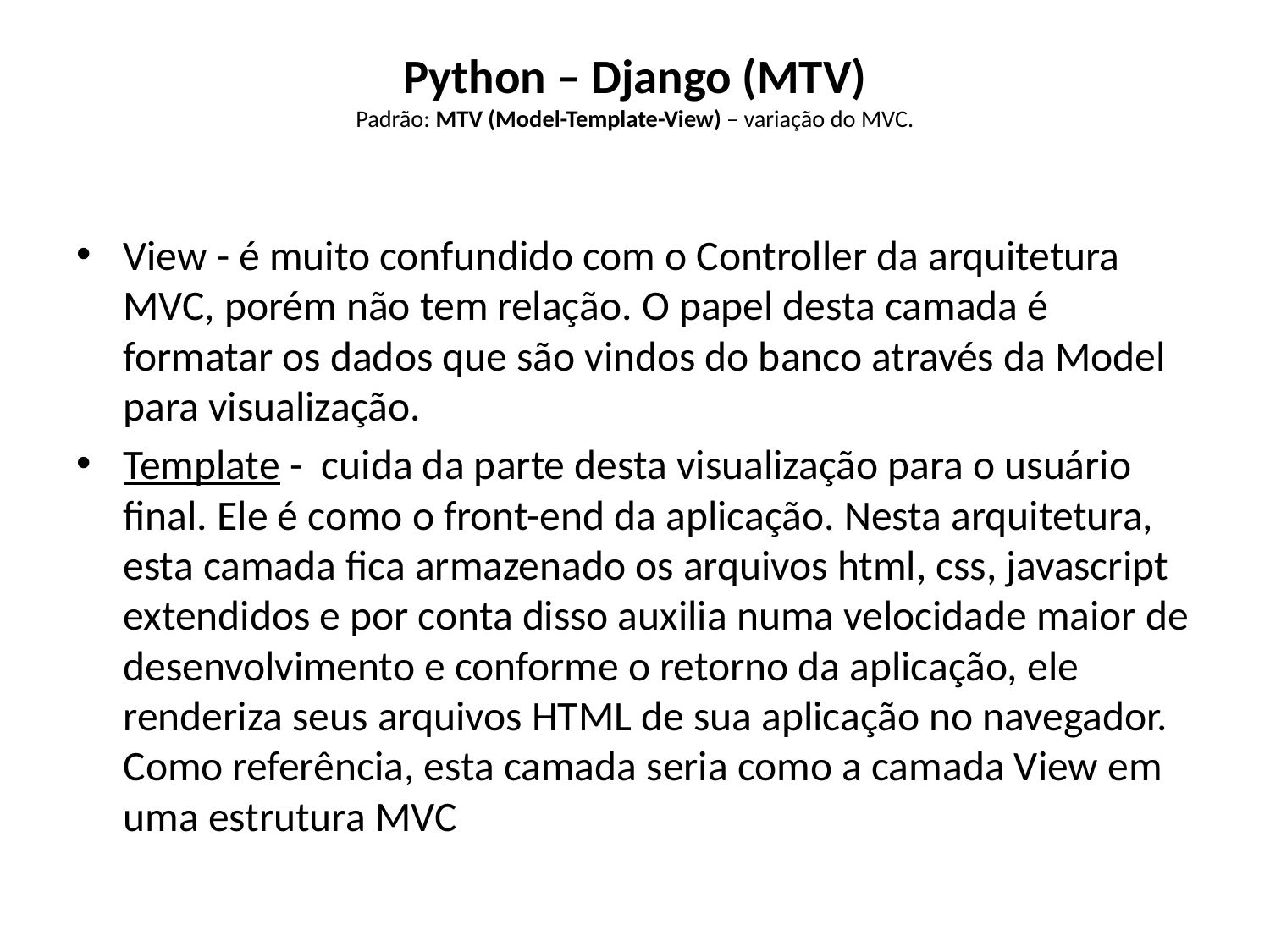

# Python – Django (MTV) Padrão: MTV (Model-Template-View) – variação do MVC.
View - é muito confundido com o Controller da arquitetura MVC, porém não tem relação. O papel desta camada é formatar os dados que são vindos do banco através da Model para visualização.
Template -  cuida da parte desta visualização para o usuário final. Ele é como o front-end da aplicação. Nesta arquitetura, esta camada fica armazenado os arquivos html, css, javascript extendidos e por conta disso auxilia numa velocidade maior de desenvolvimento e conforme o retorno da aplicação, ele renderiza seus arquivos HTML de sua aplicação no navegador. Como referência, esta camada seria como a camada View em uma estrutura MVC